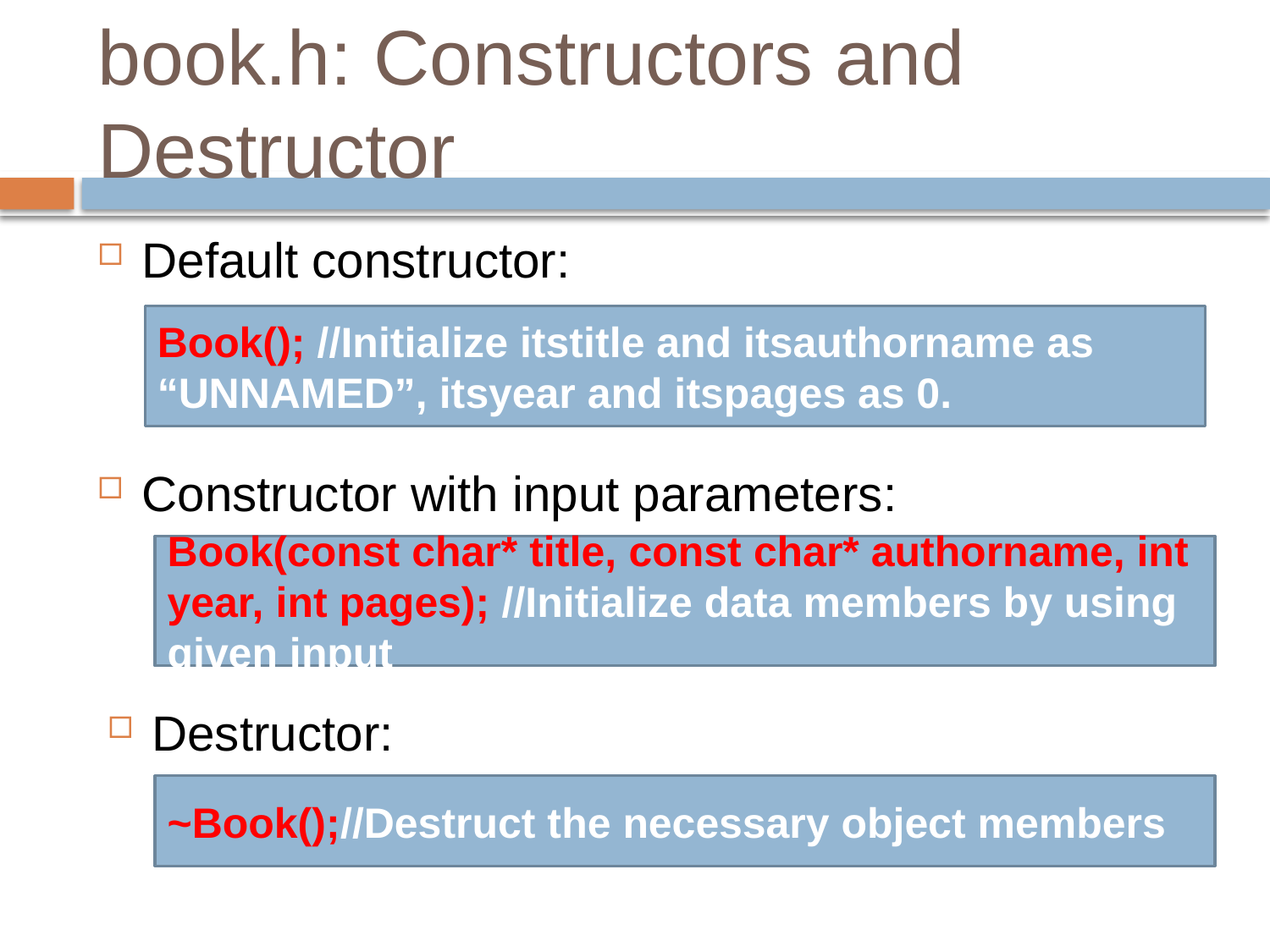

# book.h: Constructors and Destructor
Default constructor:
Book(); //Initialize itstitle and itsauthorname as “UNNAMED”, itsyear and itspages as 0.
Constructor with input parameters:
Book(const char* title, const char* authorname, int year, int pages); //Initialize data members by using given input
Destructor:
~Book();//Destruct the necessary object members